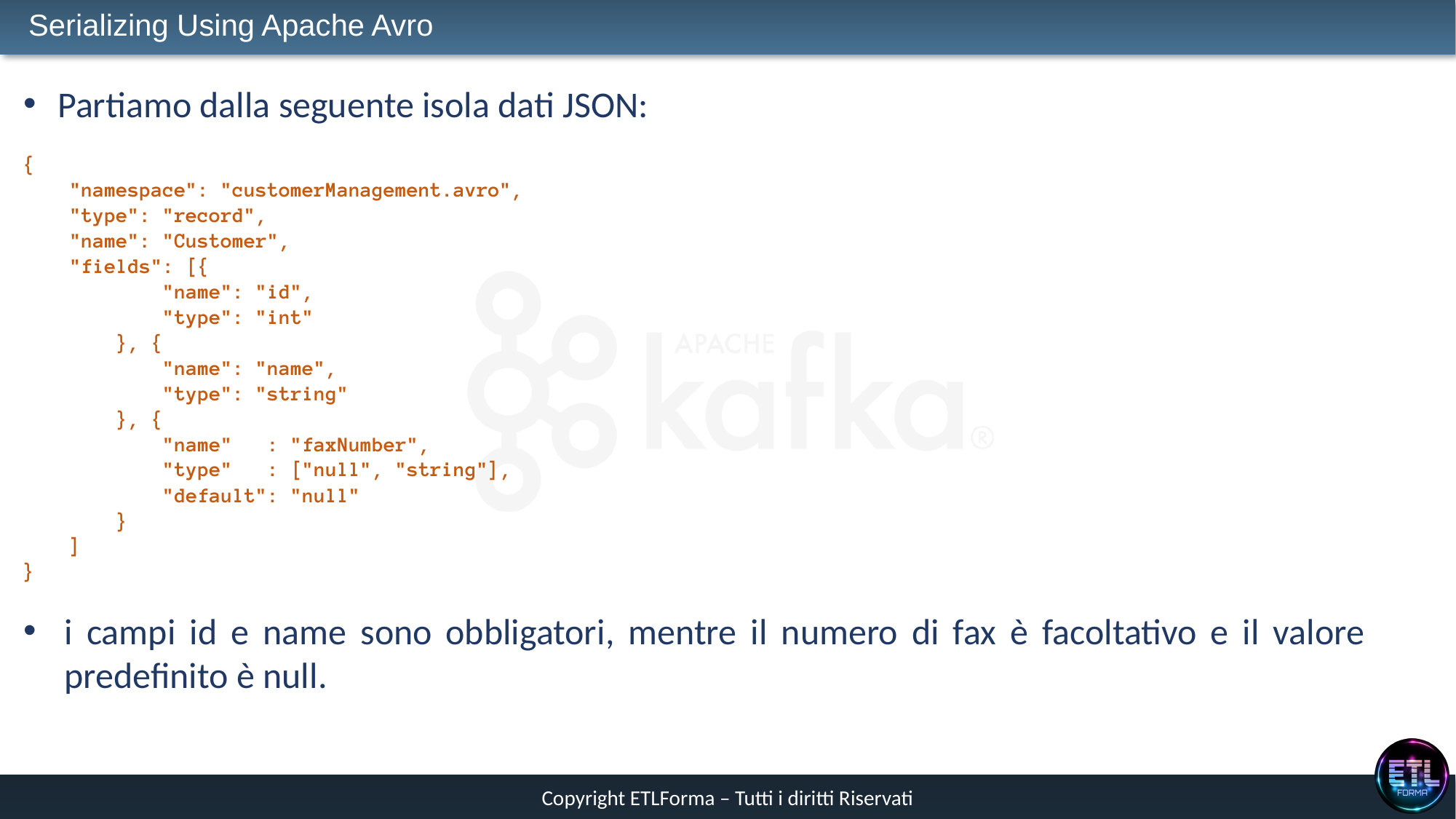

# Serializing Using Apache Avro
Partiamo dalla seguente isola dati JSON:

{
    "namespace": "customerManagement.avro",
    "type": "record",
    "name": "Customer",
    "fields": [{
            "name": "id",
            "type": "int"
        }, {
            "name": "name",
            "type": "string"
        }, {
            "name"   : "faxNumber",
            "type"   : ["null", "string"],
            "default": "null"
        }
    ]
}

i campi id e name sono obbligatori, mentre il numero di fax è facoltativo e il valore predefinito è null.